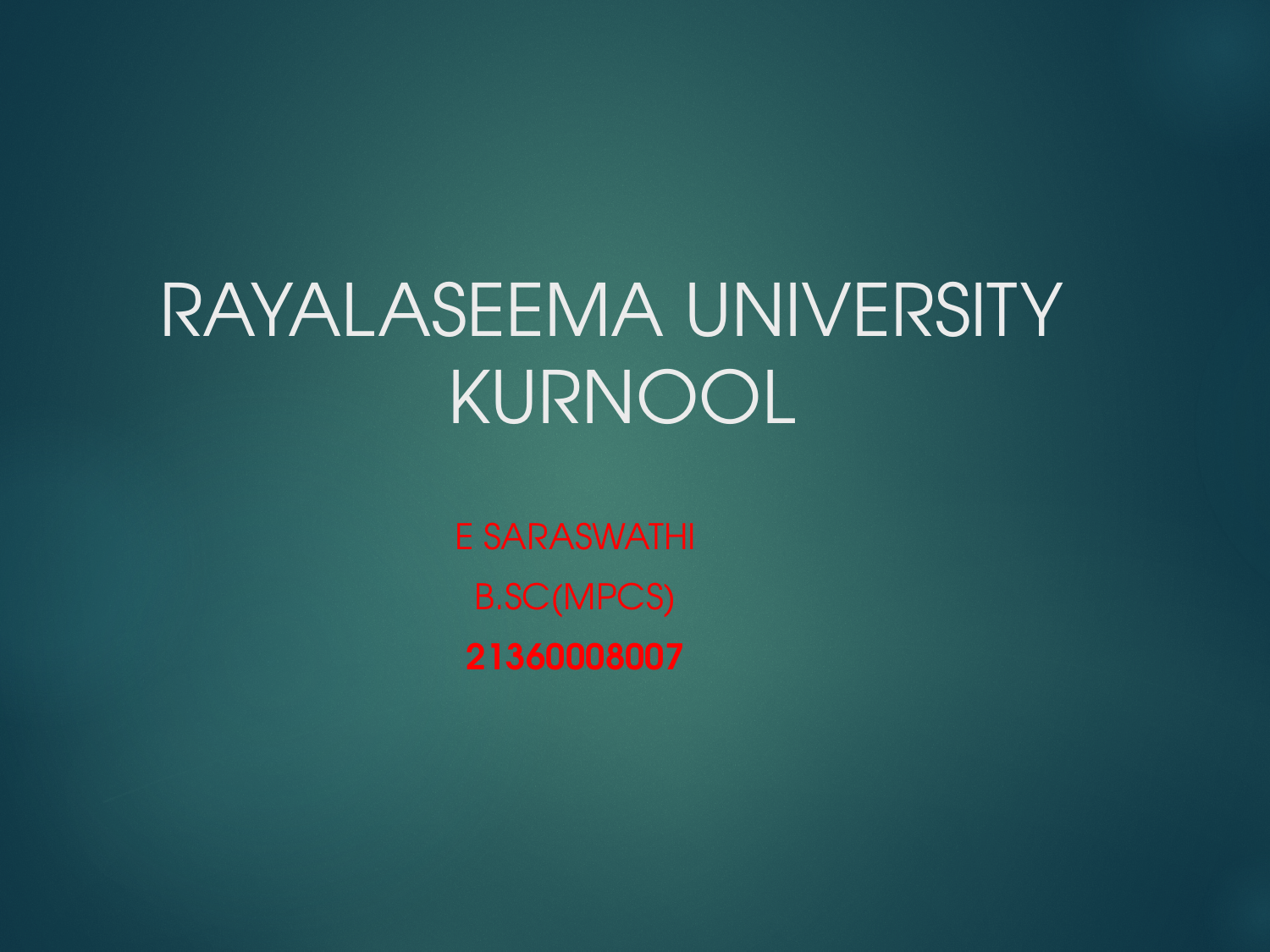

# RAYALASEEMA UNIVERSITY  KURNOOL
E SARASWATHI
b.sc(mpcs)
21360008007